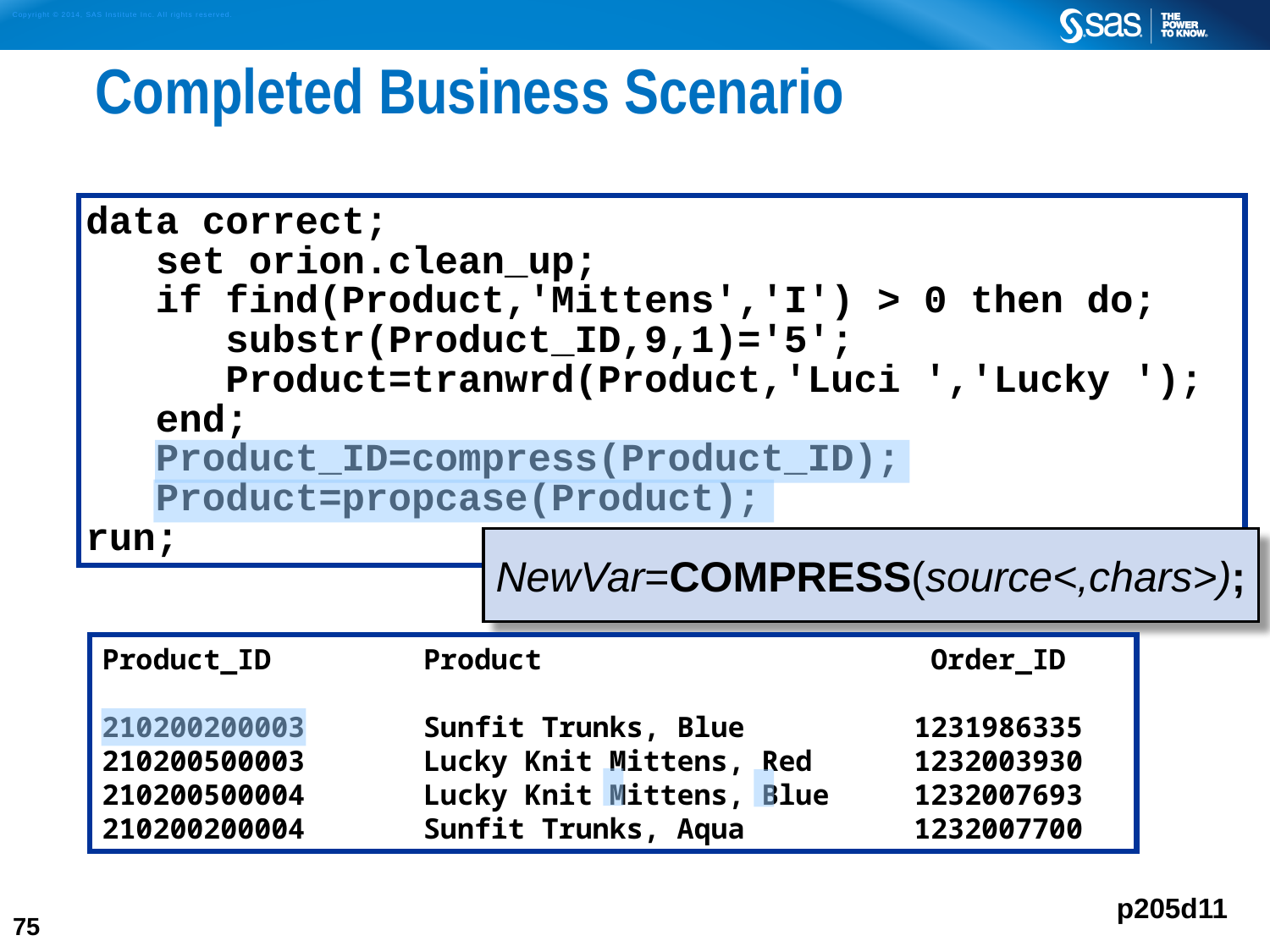

# Completed Business Scenario

data correct;
   set orion.clean_up;
   if find(Product,'Mittens','I') > 0 then do;
      substr(Product_ID,9,1)='5';
      Product=tranwrd(Product,'Luci ','Lucky ');
   end;
   Product_ID=compress(Product_ID);
   Product=propcase(Product);
run;

NewVar=COMPRESS(source<,chars>);
Product_ID         Product                       Order_ID

210200200003       Sunfit Trunks, Blue          1231986335
210200500003       Lucky Knit Mittens, Red      1232003930
210200500004       Lucky Knit Mittens, Blue     1232007693
210200200004       Sunfit Trunks, Aqua          1232007700

p205d11
75